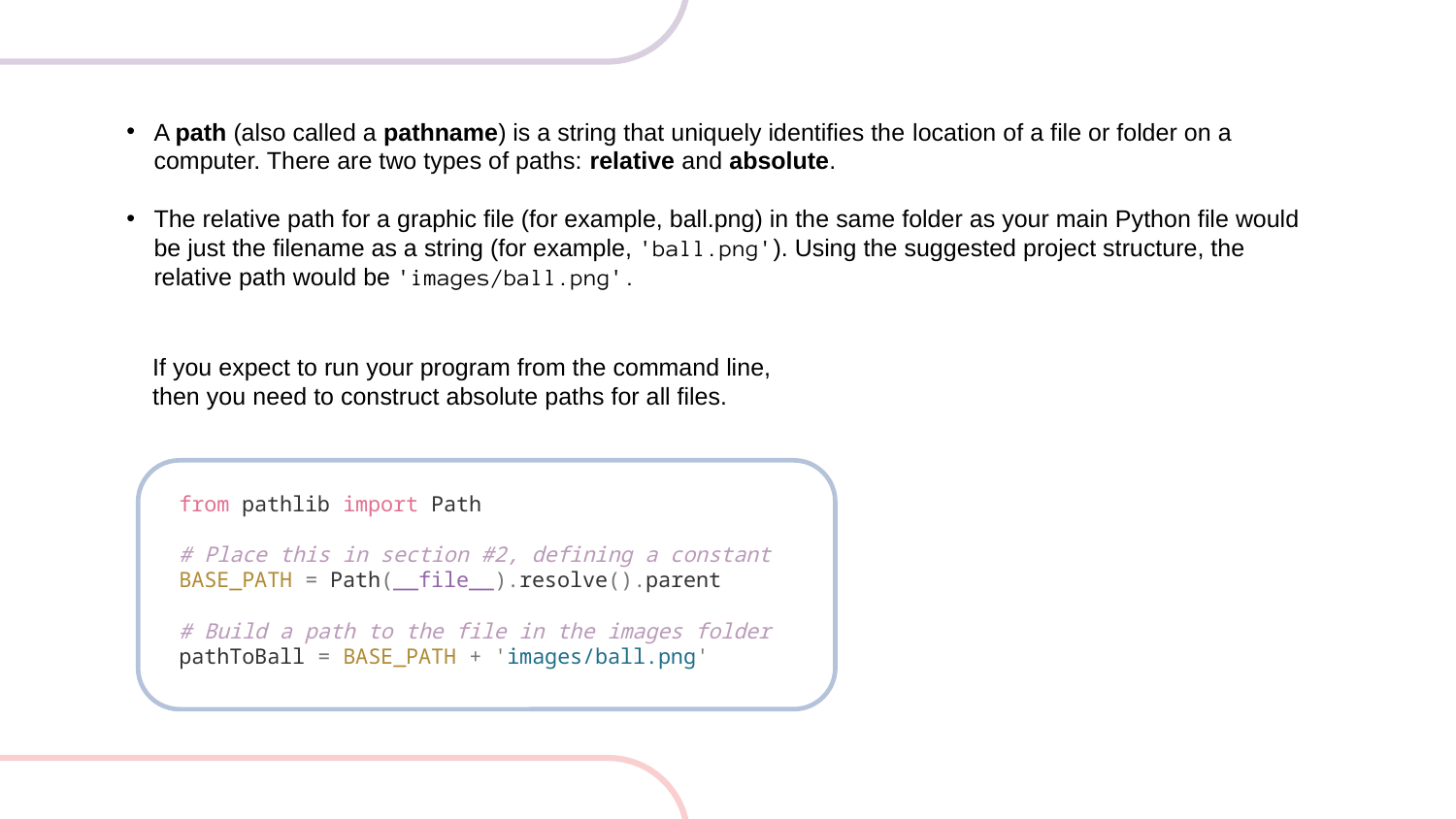

A path (also called a pathname) is a string that uniquely identifies the location of a file or folder on a computer. There are two types of paths: relative and absolute.

The relative path for a graphic file (for example, ball.png) in the same folder as your main Python file would be just the filename as a string (for example, 'ball.png'). Using the suggested project structure, the relative path would be 'images/ball.png'.

If you expect to run your program from the command line, then you need to construct absolute paths for all files.

from pathlib import Path

# Place this in section #2, defining a constant
BASE_PATH = Path(__file__).resolve().parent

# Build a path to the file in the images folder
pathToBall = BASE_PATH + 'images/ball.png'